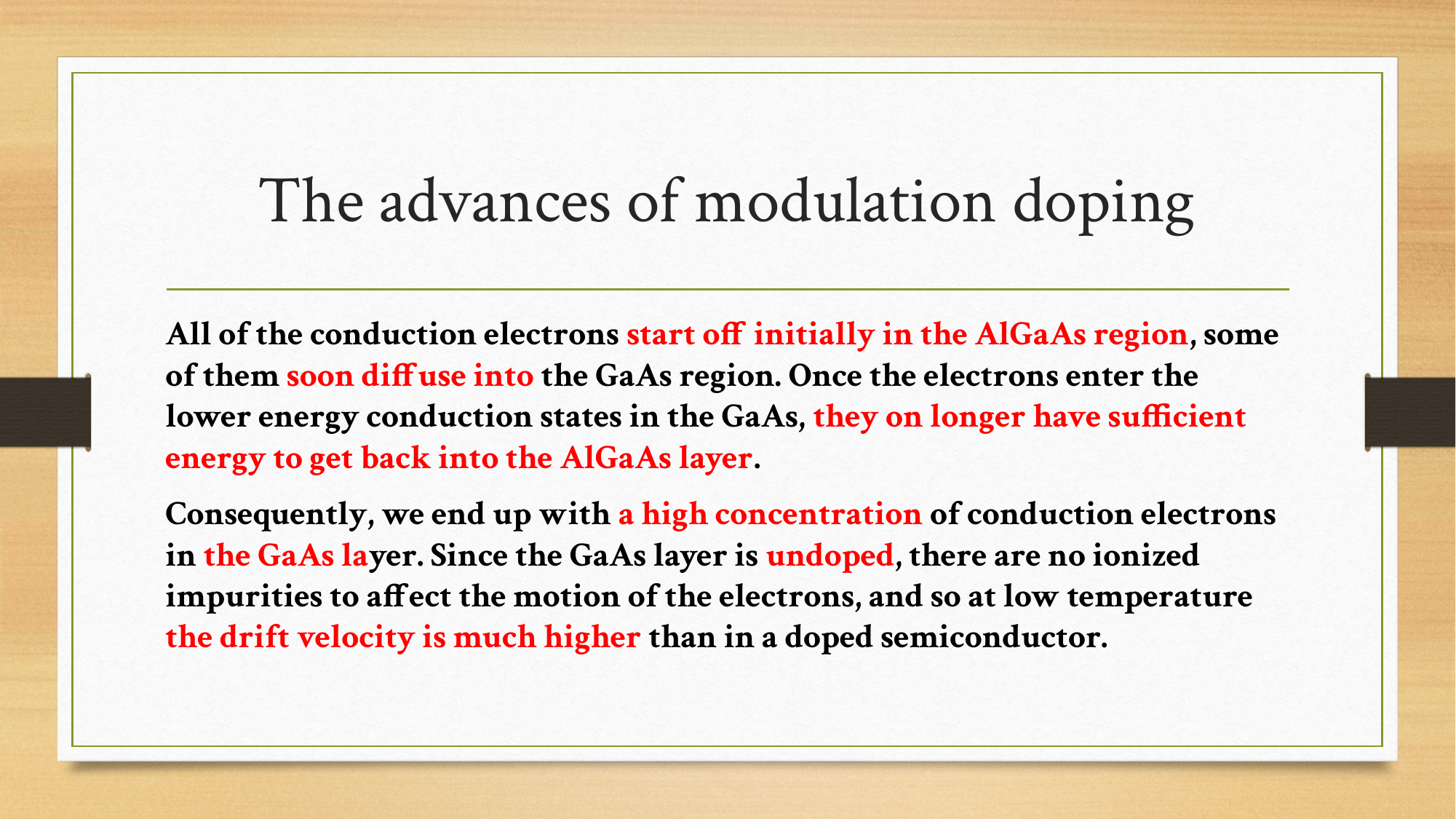

# The advances of modulation doping
All of the conduction electrons start off initially in the AlGaAs region, some of them soon diffuse into the GaAs region. Once the electrons enter the lower energy conduction states in the GaAs, they on longer have sufficient energy to get back into the AlGaAs layer.
Consequently, we end up with a high concentration of conduction electrons in the GaAs layer. Since the GaAs layer is undoped, there are no ionized impurities to affect the motion of the electrons, and so at low temperature the drift velocity is much higher than in a doped semiconductor.